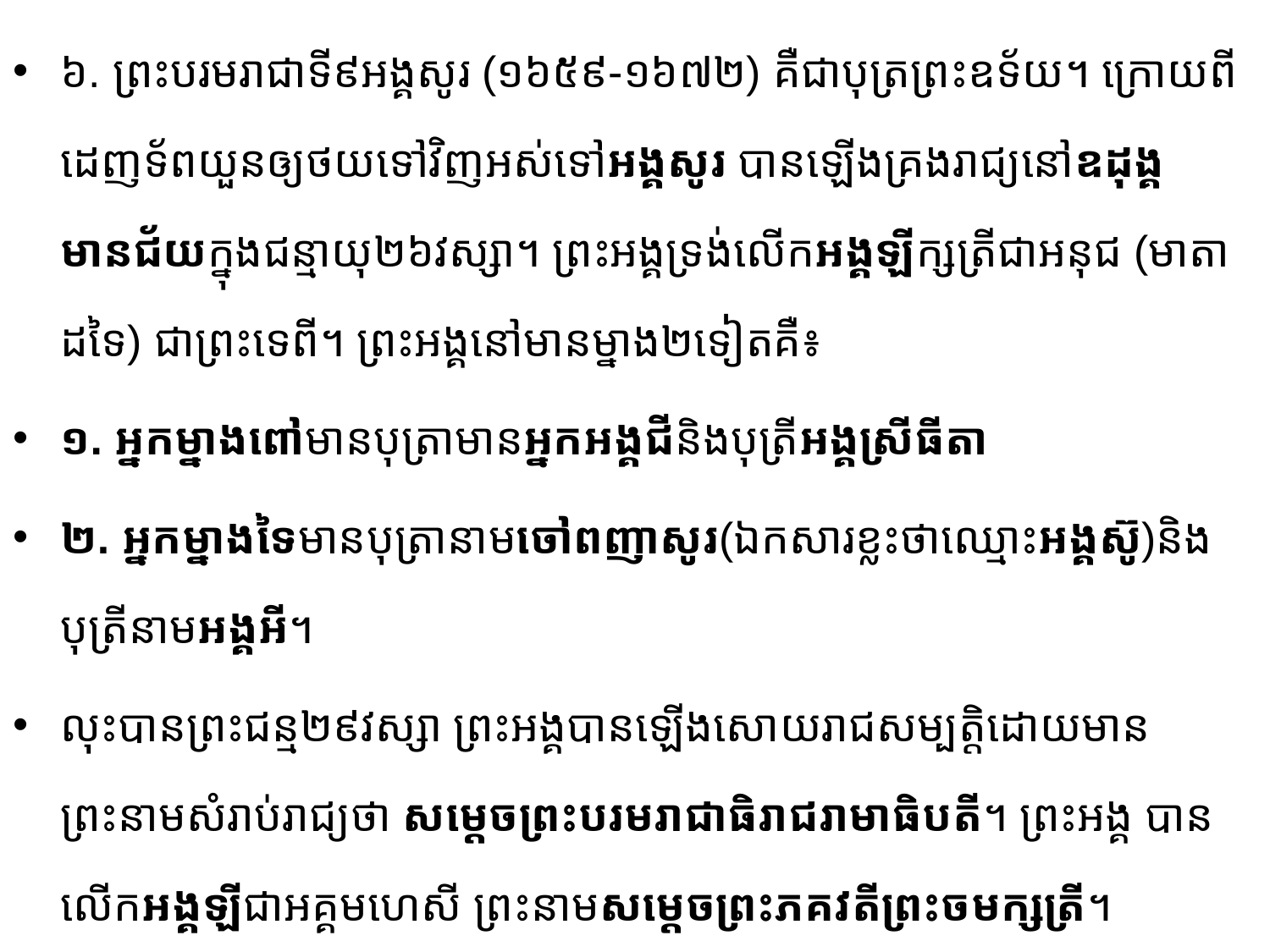

៦. ព្រះបរមរាជាទី៩អង្គសូរ (១៦៥៩-១៦៧២) គឺជាបុត្រព្រះឧទ័យ។ ក្រោយពីដេញ​ទ័ពយួន​ឲ្យថយ​ទៅ​វិញ​អស់​ទៅ​​អង្គសូរ បានឡើងគ្រងរាជ្យនៅឧដុង្គមានជ័យក្នុងជន្មាយុ២៦វស្សា។ ព្រះអង្គទ្រង់លើក​អង្គឡី​ក្សត្រី​ជា​អនុជ (មាតាដទៃ) ជាព្រះទេពី។ ព្រះអង្គនៅមានម្នាង២​ទៀតគឺ៖
១. អ្នកម្នាងពៅមានបុត្រាមានអ្នកអង្គជីនិងបុត្រីអង្គស្រីធីតា
២. អ្នកម្នាងទៃមានបុត្រានាមចៅពញាសូរ(ឯកសារខ្លះថាឈ្មោះអង្គស៊ូ)និងបុត្រីនាមអង្គអី។
លុះបានព្រះជន្ម២៩វស្សា ព្រះអង្គបានឡើងសោយរាជសម្បត្តិដោយមានព្រះនាម​សំរាប់រាជ្យថា​ សម្តេច​ព្រះបរមរាជាធិរាជរាមាធិបតី។ ព្រះអង្គ បានលើកអង្គឡីជាអគ្គមហេសី ព្រះនាមសម្តេចព្រះភគវតីព្រះចមក្សត្រី។